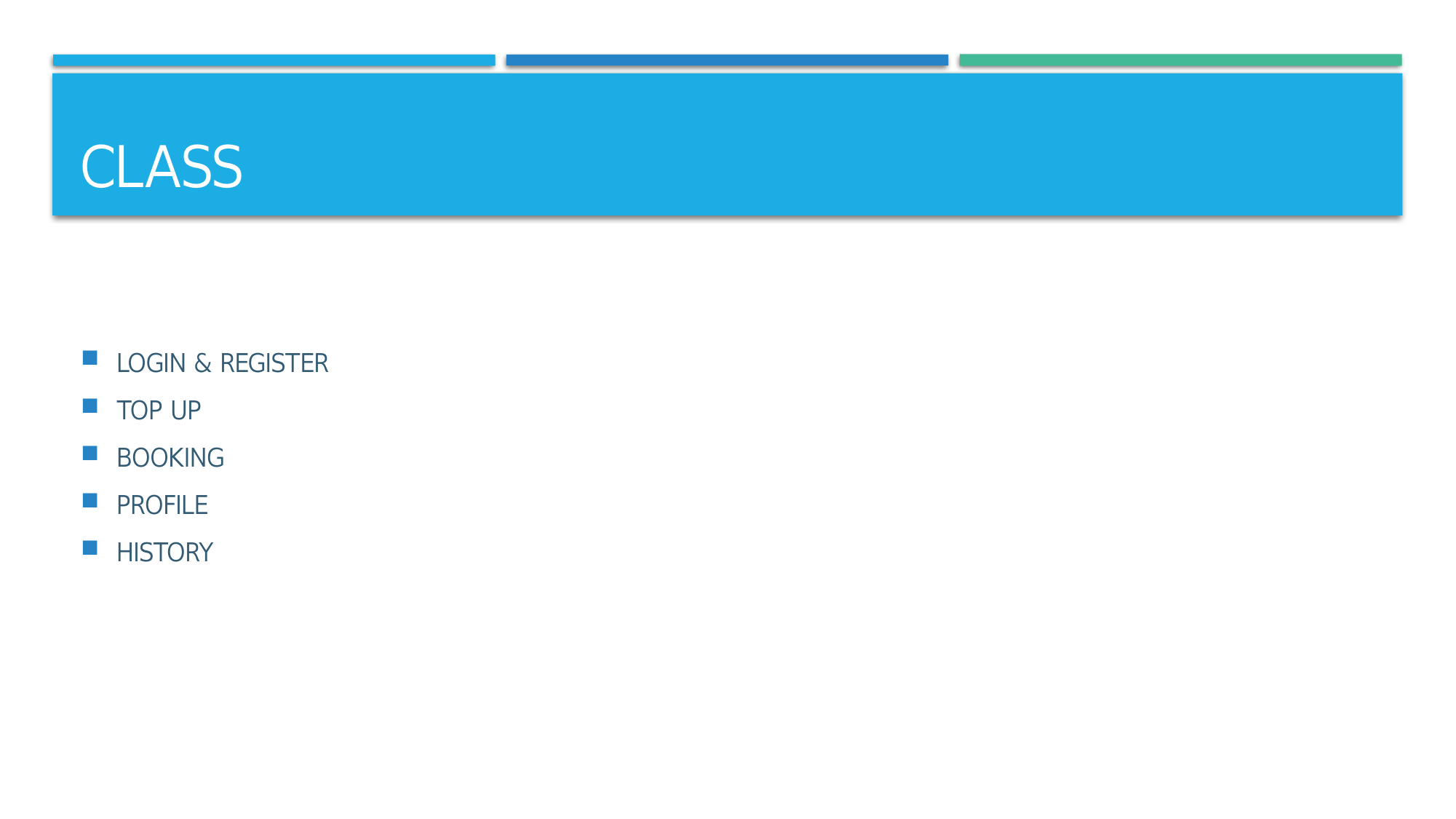

# CLASS
LOGIN & REGISTER
TOP UP
BOOKING
PROFILE
HISTORY